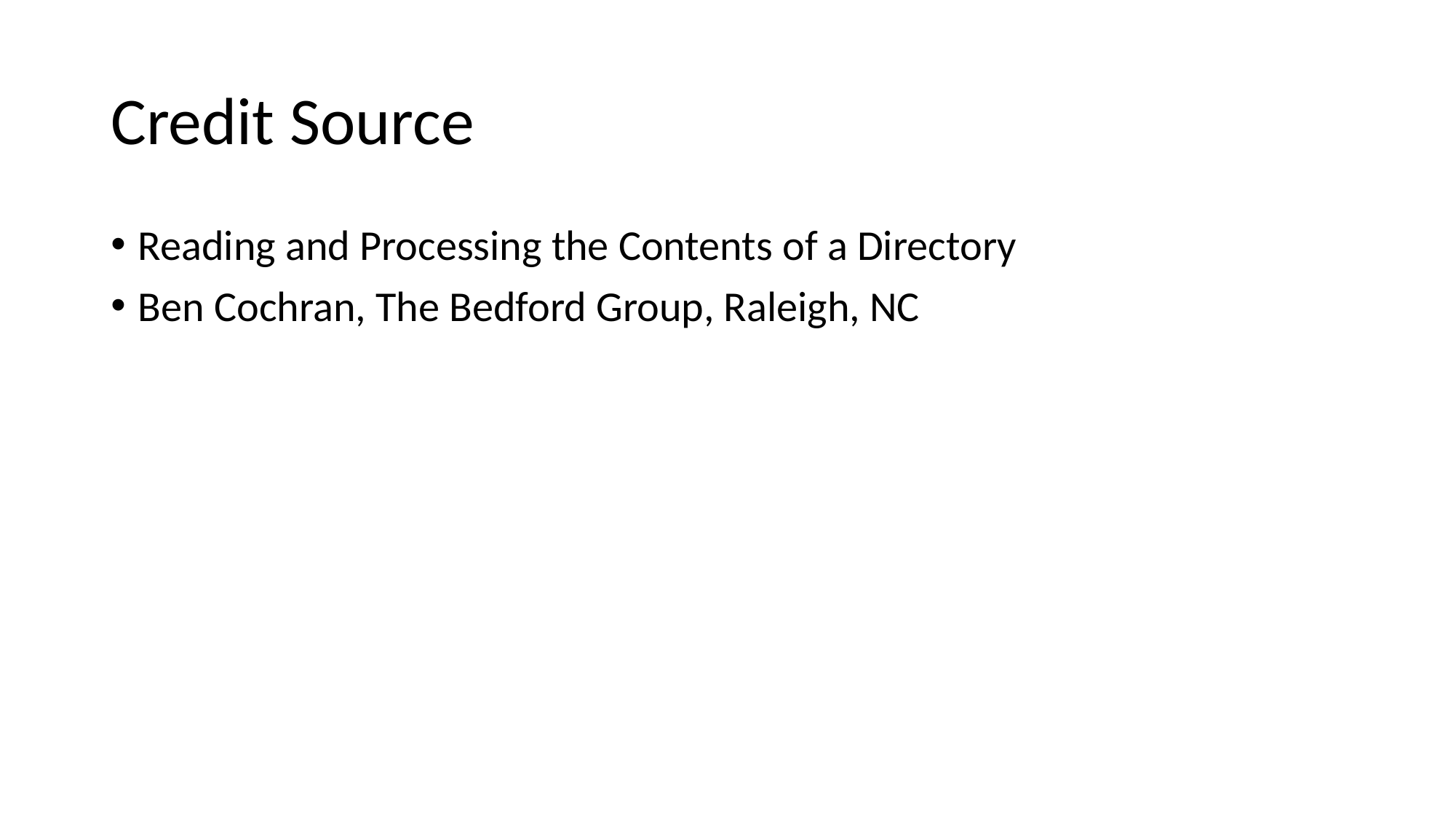

# Credit Source
Reading and Processing the Contents of a Directory
Ben Cochran, The Bedford Group, Raleigh, NC